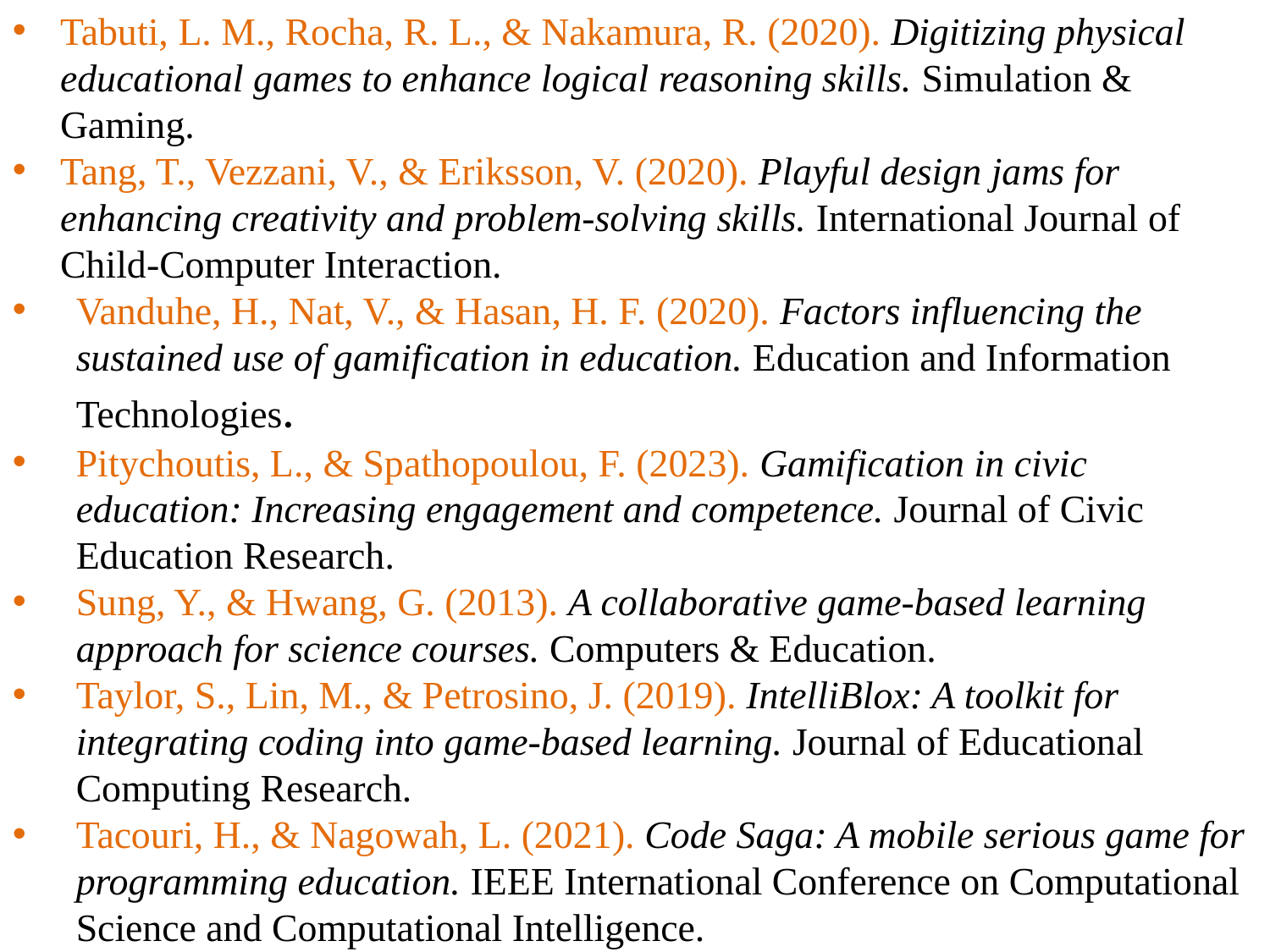

Tabuti, L. M., Rocha, R. L., & Nakamura, R. (2020). Digitizing physical educational games to enhance logical reasoning skills. Simulation & Gaming.
Tang, T., Vezzani, V., & Eriksson, V. (2020). Playful design jams for enhancing creativity and problem-solving skills. International Journal of Child-Computer Interaction.
Vanduhe, H., Nat, V., & Hasan, H. F. (2020). Factors influencing the sustained use of gamification in education. Education and Information Technologies.
Pitychoutis, L., & Spathopoulou, F. (2023). Gamification in civic education: Increasing engagement and competence. Journal of Civic Education Research.
Sung, Y., & Hwang, G. (2013). A collaborative game-based learning approach for science courses. Computers & Education.
Taylor, S., Lin, M., & Petrosino, J. (2019). IntelliBlox: A toolkit for integrating coding into game-based learning. Journal of Educational Computing Research.
Tacouri, H., & Nagowah, L. (2021). Code Saga: A mobile serious game for programming education. IEEE International Conference on Computational Science and Computational Intelligence.